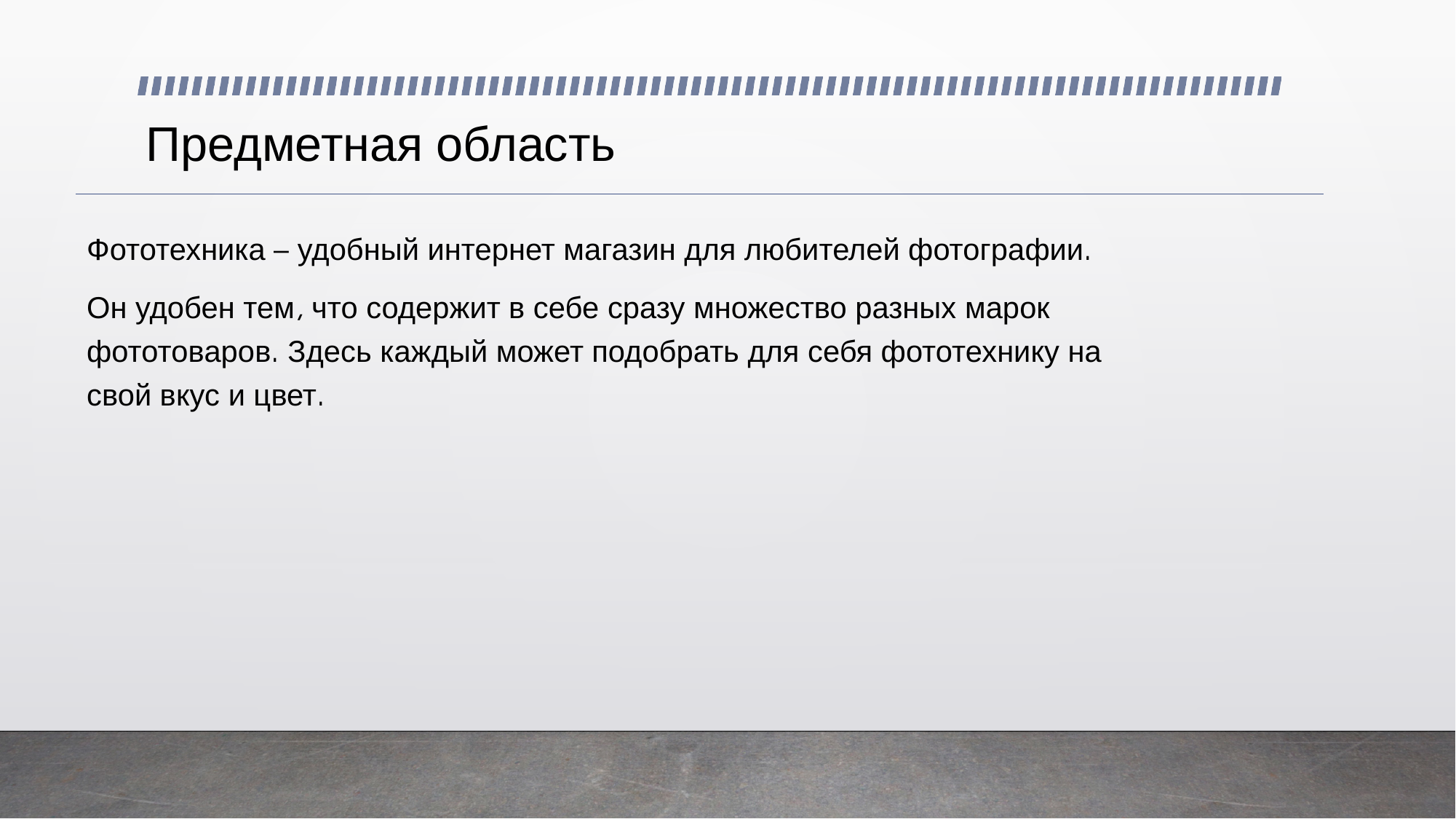

# Предметная область
Фототехника – удобный интернет магазин для любителей фотографии.
Он удобен тем, что содержит в себе сразу множество разных марок фототоваров. Здесь каждый может подобрать для себя фототехнику на свой вкус и цвет.